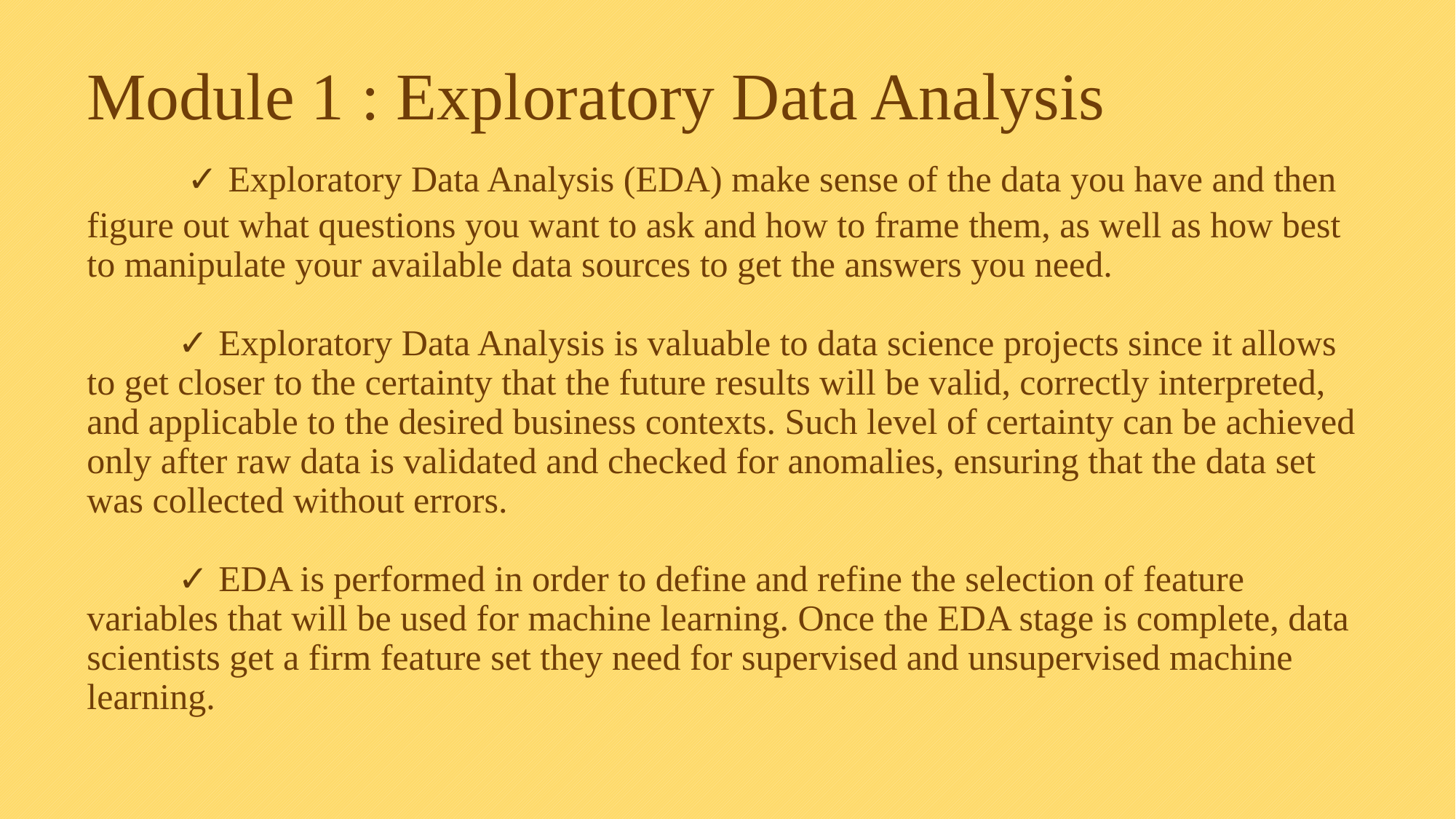

# Module 1 : Exploratory Data Analysis ✓ Exploratory Data Analysis (EDA) make sense of the data you have and then figure out what questions you want to ask and how to frame them, as well as how best to manipulate your available data sources to get the answers you need. ✓ Exploratory Data Analysis is valuable to data science projects since it allows to get closer to the certainty that the future results will be valid, correctly interpreted, and applicable to the desired business contexts. Such level of certainty can be achieved only after raw data is validated and checked for anomalies, ensuring that the data set was collected without errors. ✓ EDA is performed in order to define and refine the selection of feature variables that will be used for machine learning. Once the EDA stage is complete, data scientists get a firm feature set they need for supervised and unsupervised machine learning.